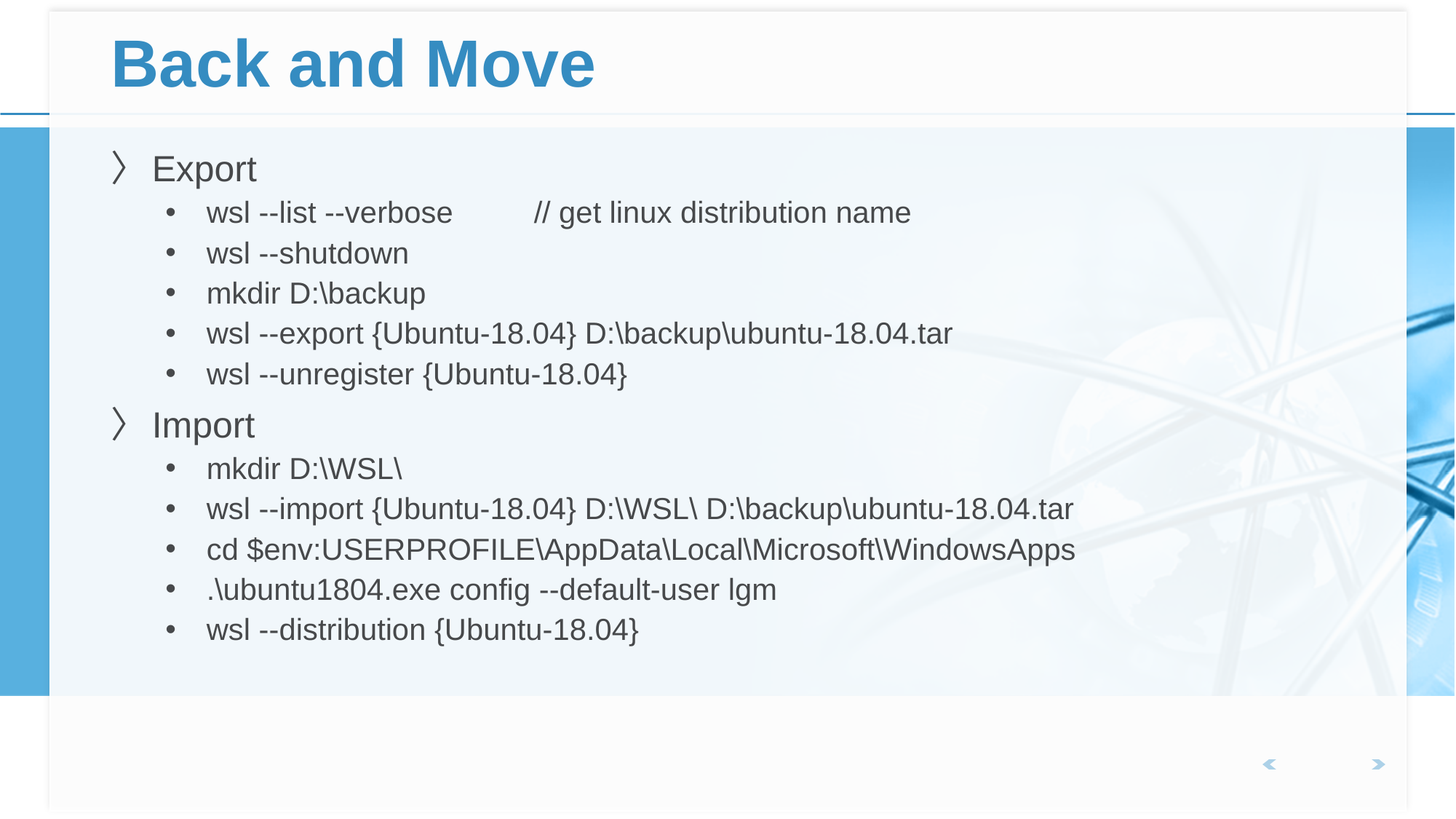

# Back and Move
Export
wsl --list --verbose	// get linux distribution name
wsl --shutdown
mkdir D:\backup
wsl --export {Ubuntu-18.04} D:\backup\ubuntu-18.04.tar
wsl --unregister {Ubuntu-18.04}
Import
mkdir D:\WSL\
wsl --import {Ubuntu-18.04} D:\WSL\ D:\backup\ubuntu-18.04.tar
cd $env:USERPROFILE\AppData\Local\Microsoft\WindowsApps
.\ubuntu1804.exe config --default-user lgm
wsl --distribution {Ubuntu-18.04}